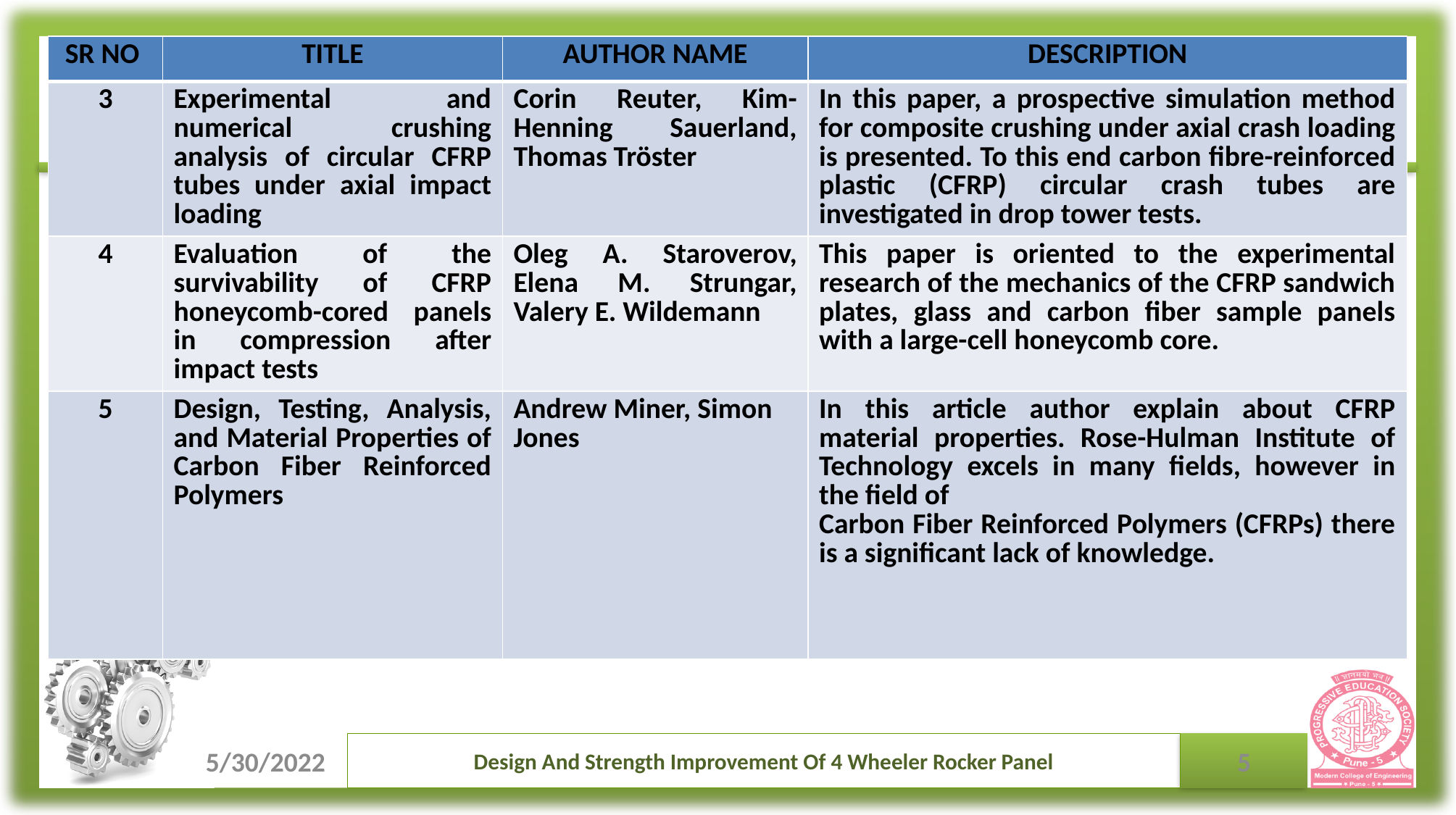

| SR NO | TITLE | AUTHOR NAME | DESCRIPTION |
| --- | --- | --- | --- |
| 3 | Experimental and numerical crushing analysis of circular CFRP tubes under axial impact loading | Corin Reuter, Kim-Henning Sauerland, Thomas Tröster | In this paper, a prospective simulation method for composite crushing under axial crash loading is presented. To this end carbon fibre-reinforced plastic (CFRP) circular crash tubes are investigated in drop tower tests. |
| 4 | Evaluation of the survivability of CFRP honeycomb-cored panels in compression after impact tests | Oleg A. Staroverov, Elena M. Strungar, Valery E. Wildemann | This paper is oriented to the experimental research of the mechanics of the CFRP sandwich plates, glass and carbon fiber sample panels with a large-cell honeycomb core. |
| 5 | Design, Testing, Analysis, and Material Properties of Carbon Fiber Reinforced Polymers | Andrew Miner, Simon Jones | In this article author explain about CFRP material properties. Rose-Hulman Institute of Technology excels in many fields, however in the field of Carbon Fiber Reinforced Polymers (CFRPs) there is a significant lack of knowledge. |
5/30/2022
Design And Strength Improvement Of 4 Wheeler Rocker Panel
5